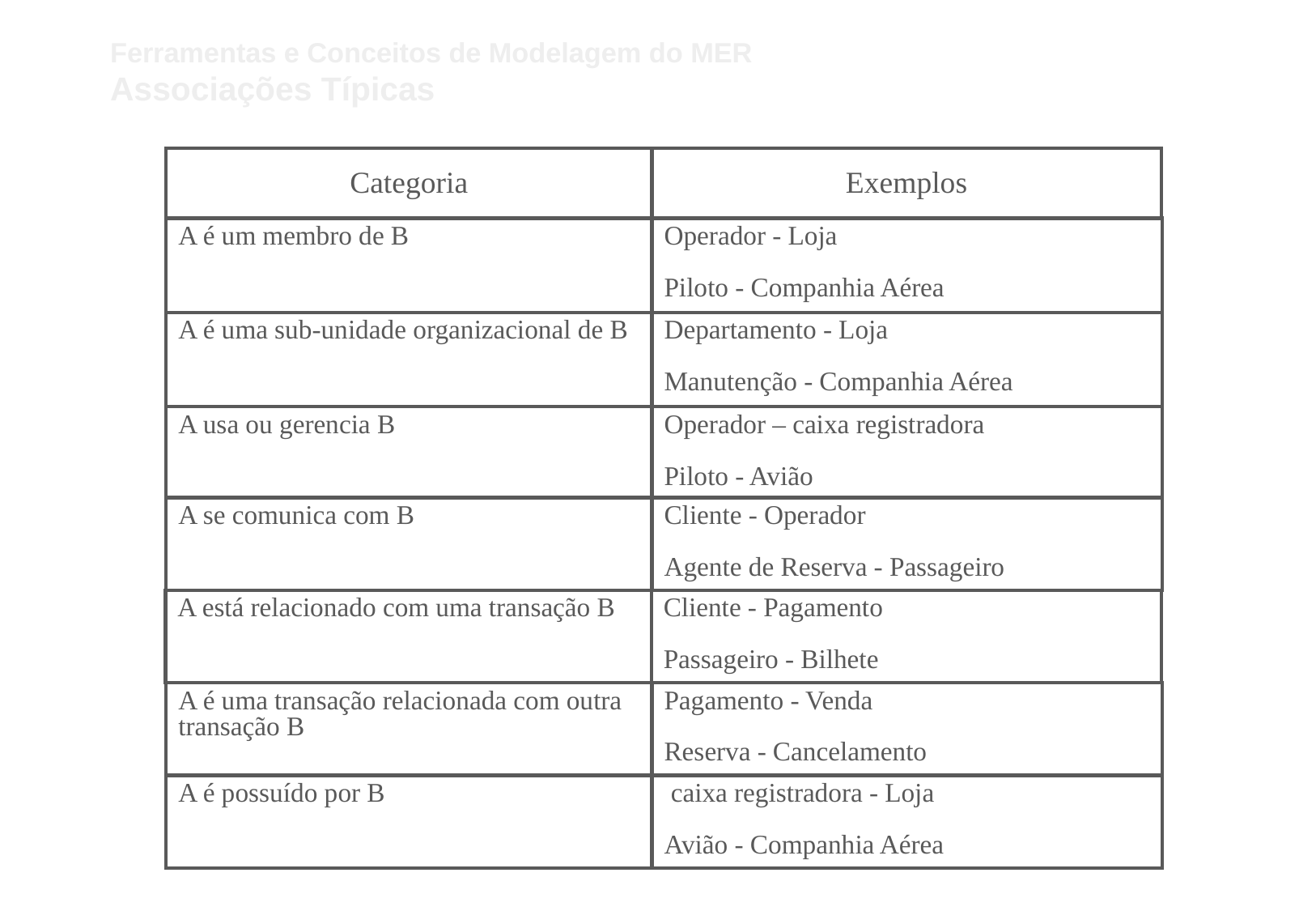

Ferramentas e Conceitos de Modelagem do MER
Associações Típicas
Categoria
Exemplos
A é um membro de B
Operador - Loja

Piloto - Companhia Aérea
A é uma sub-unidade organizacional de B
Departamento - Loja

Manutenção - Companhia Aérea
A usa ou gerencia B
Operador – caixa registradora

Piloto - Avião
A se comunica com B
Cliente - Operador

Agente de Reserva - Passageiro
A está relacionado com uma transação B
Cliente - Pagamento

Passageiro - Bilhete
A é uma transação relacionada com outra transação B
Pagamento - Venda

Reserva - Cancelamento
A é possuído por B
 caixa registradora - Loja

Avião - Companhia Aérea